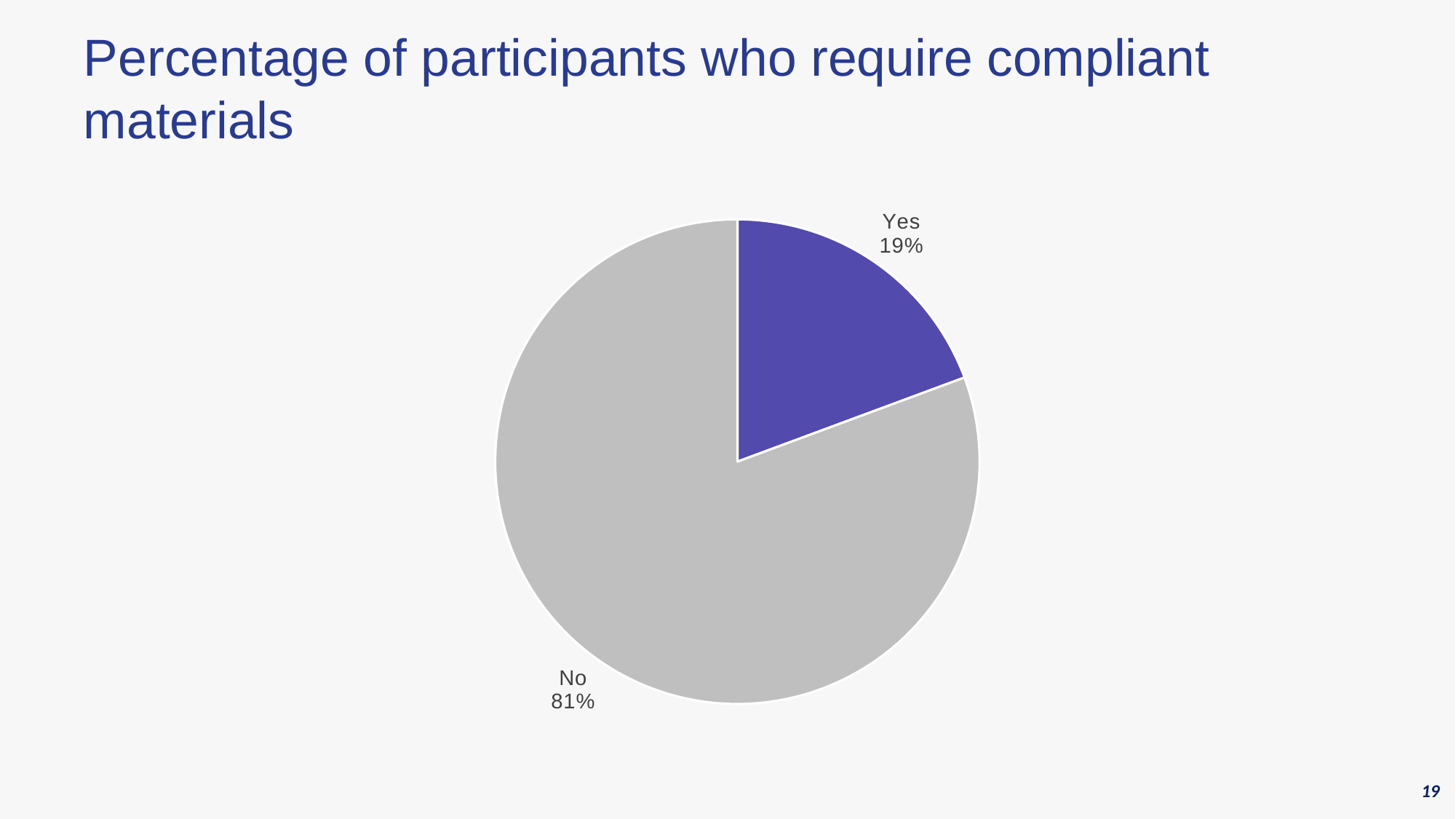

# Percentage of participants who require compliant materials

### Chart

| Category | Do you require 508 compliant resources for your work |
|---|---|
| Yes | 6.0 |
| No | 25.0 |
19